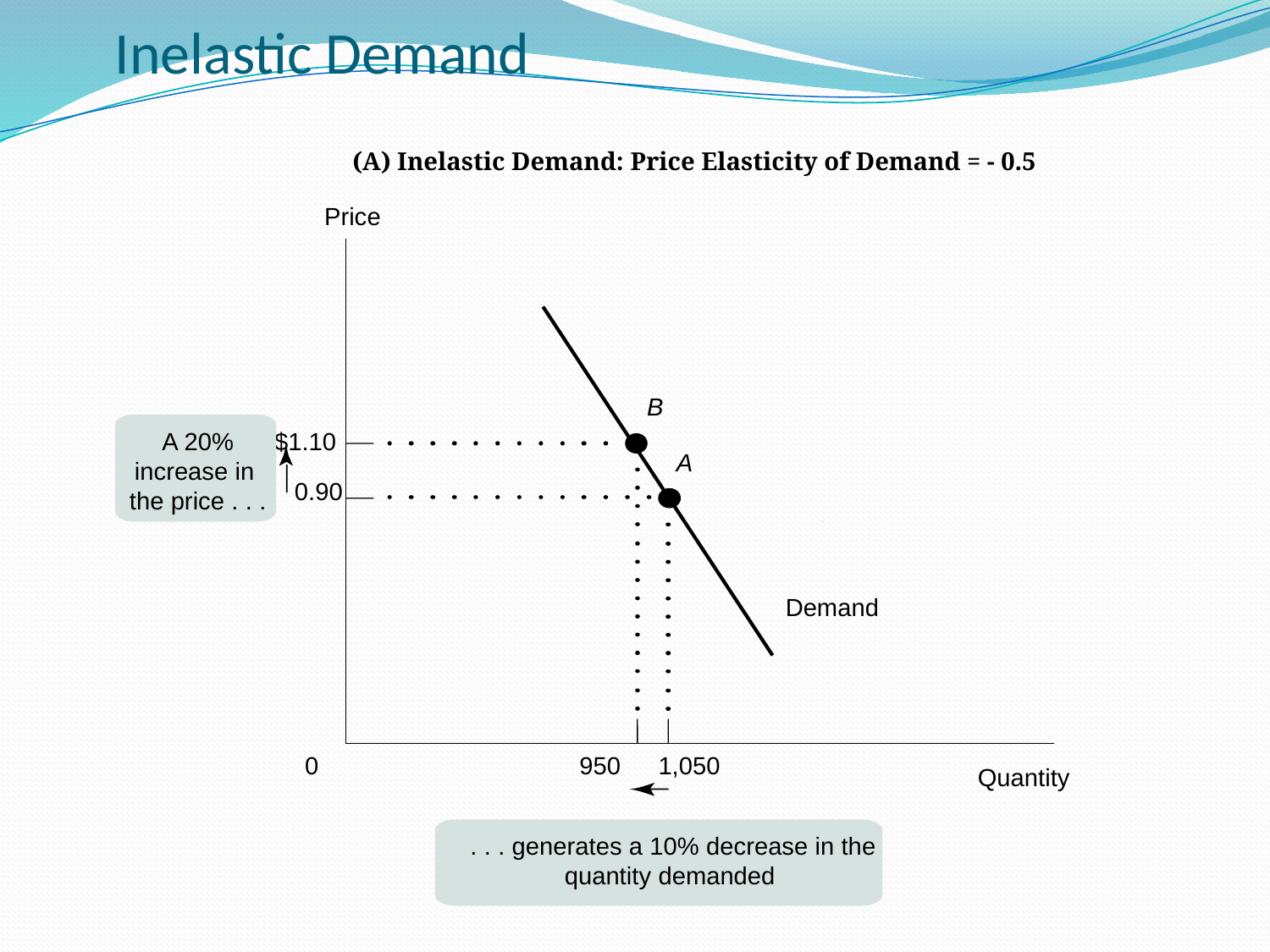

Inelastic Demand
(A) Inelastic Demand: Price Elasticity of Demand = - 0.5
Price

$1.10

0.90

0
950
1,050
Quantity
B

A 20% increase in
the price . . .

A

Demand

 . . . generates a 10% decrease in the quantity demanded